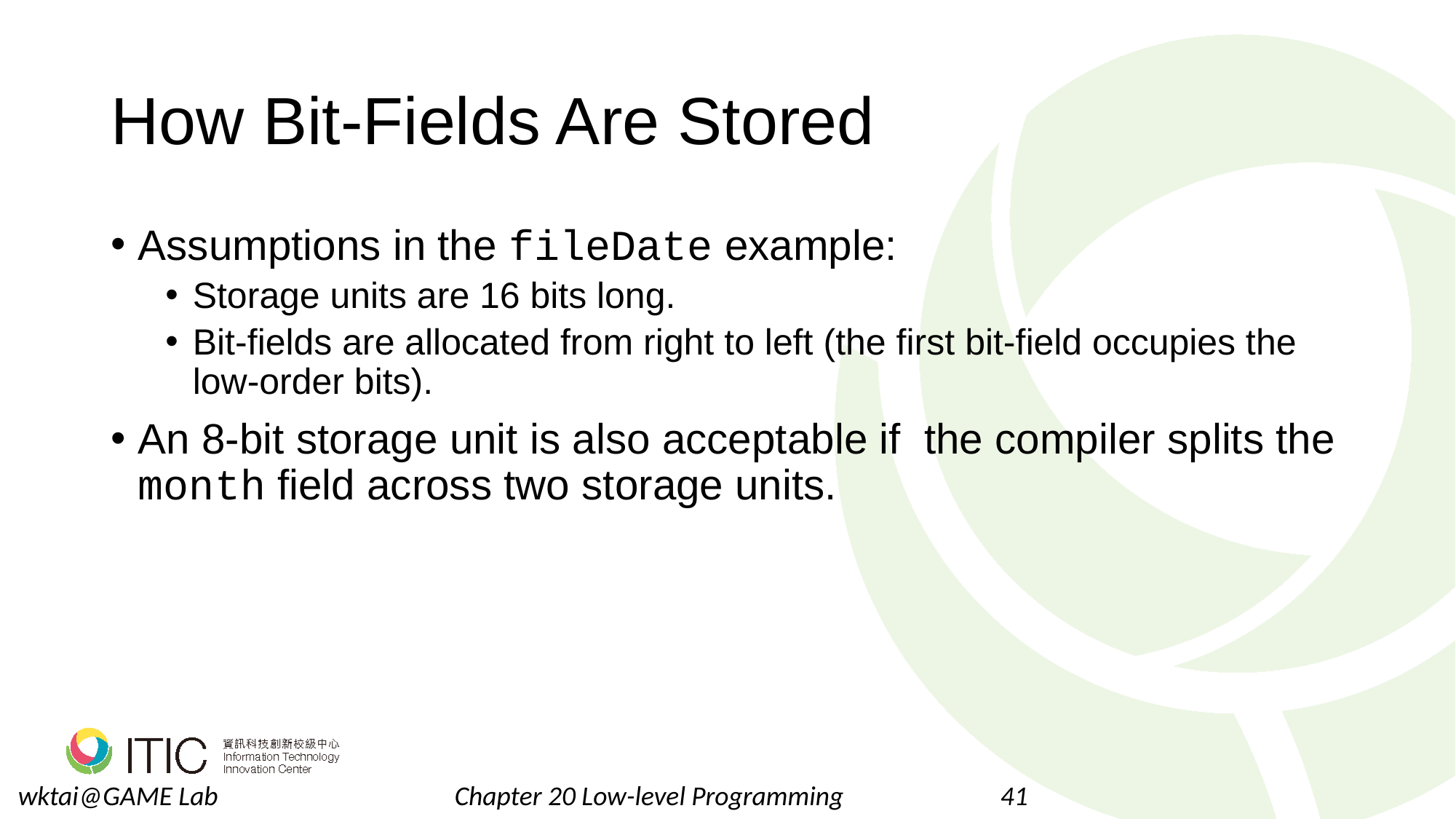

# How Bit-Fields Are Stored
Assumptions in the fileDate example:
Storage units are 16 bits long.
Bit-fields are allocated from right to left (the first bit-field occupies the low-order bits).
An 8-bit storage unit is also acceptable if  the compiler splits the month field across two storage units.